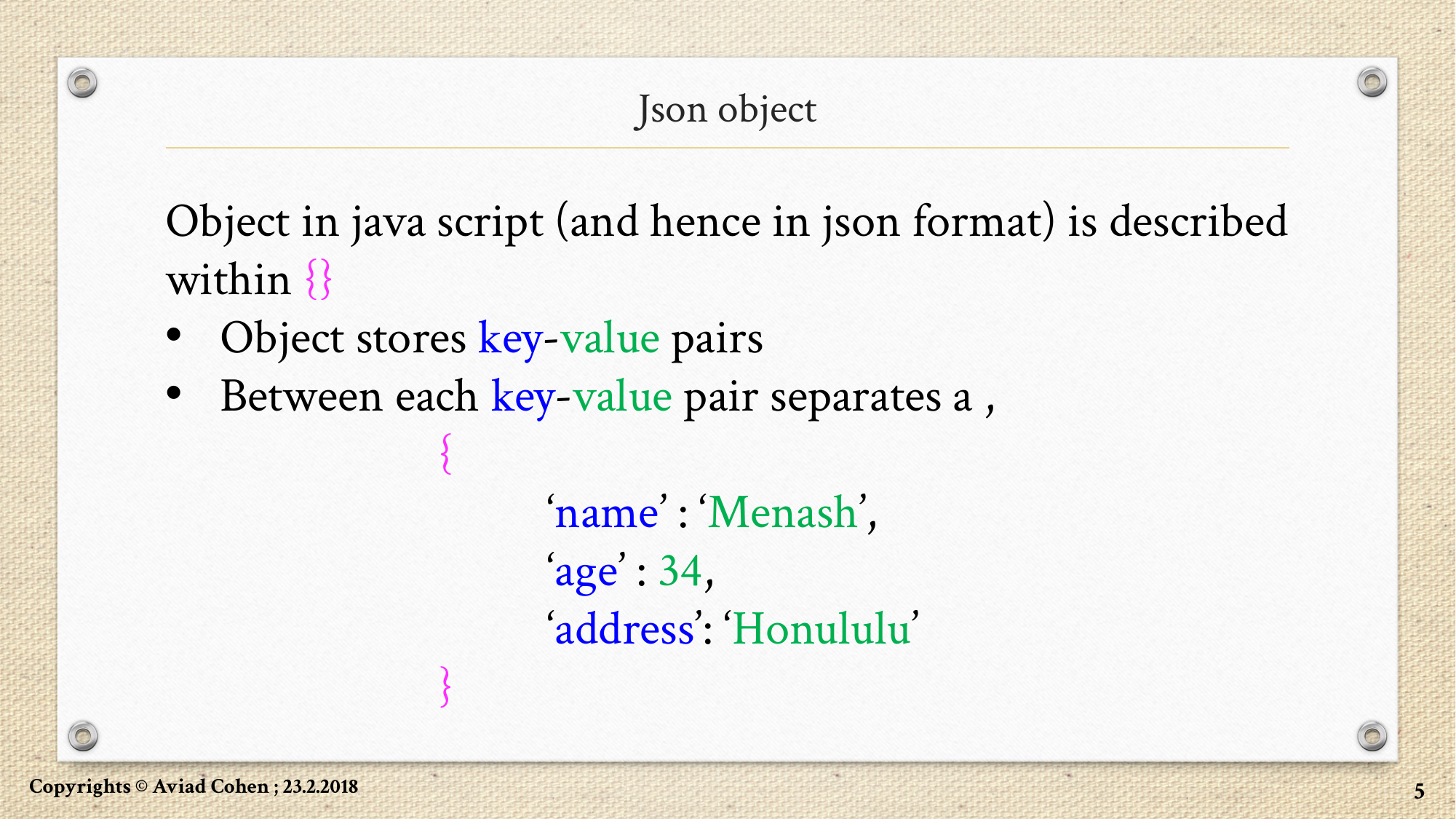

# Json object
Object in java script (and hence in json format) is described within {}
Object stores key-value pairs
Between each key-value pair separates a ,
{
	‘name’ : ‘Menash’,
	‘age’ : 34,
	‘address’: ‘Honululu’
}
Copyrights © Aviad Cohen ; 23.2.2018
5